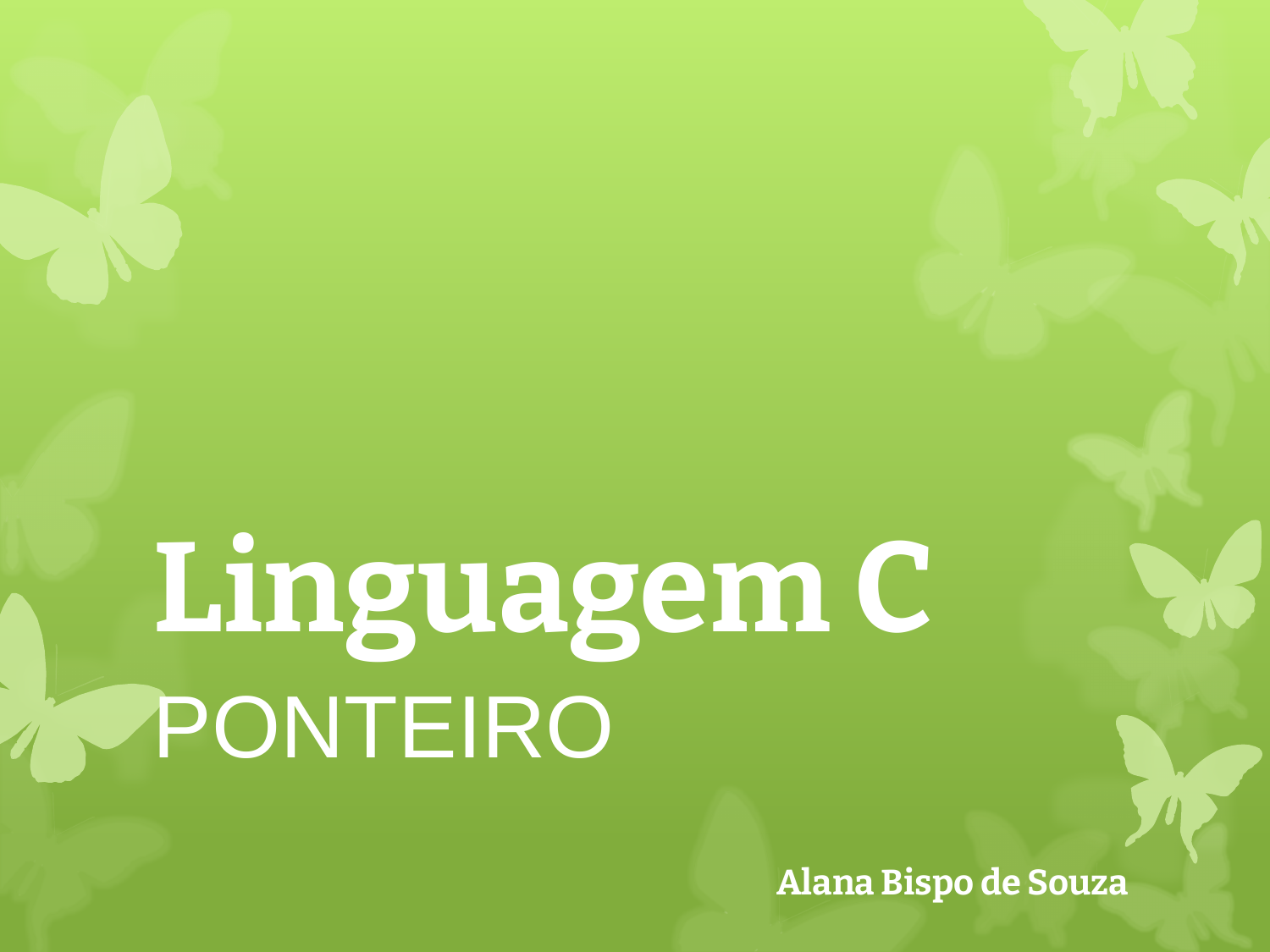

# Linguagem C
PONTEIRO
Alana Bispo de Souza